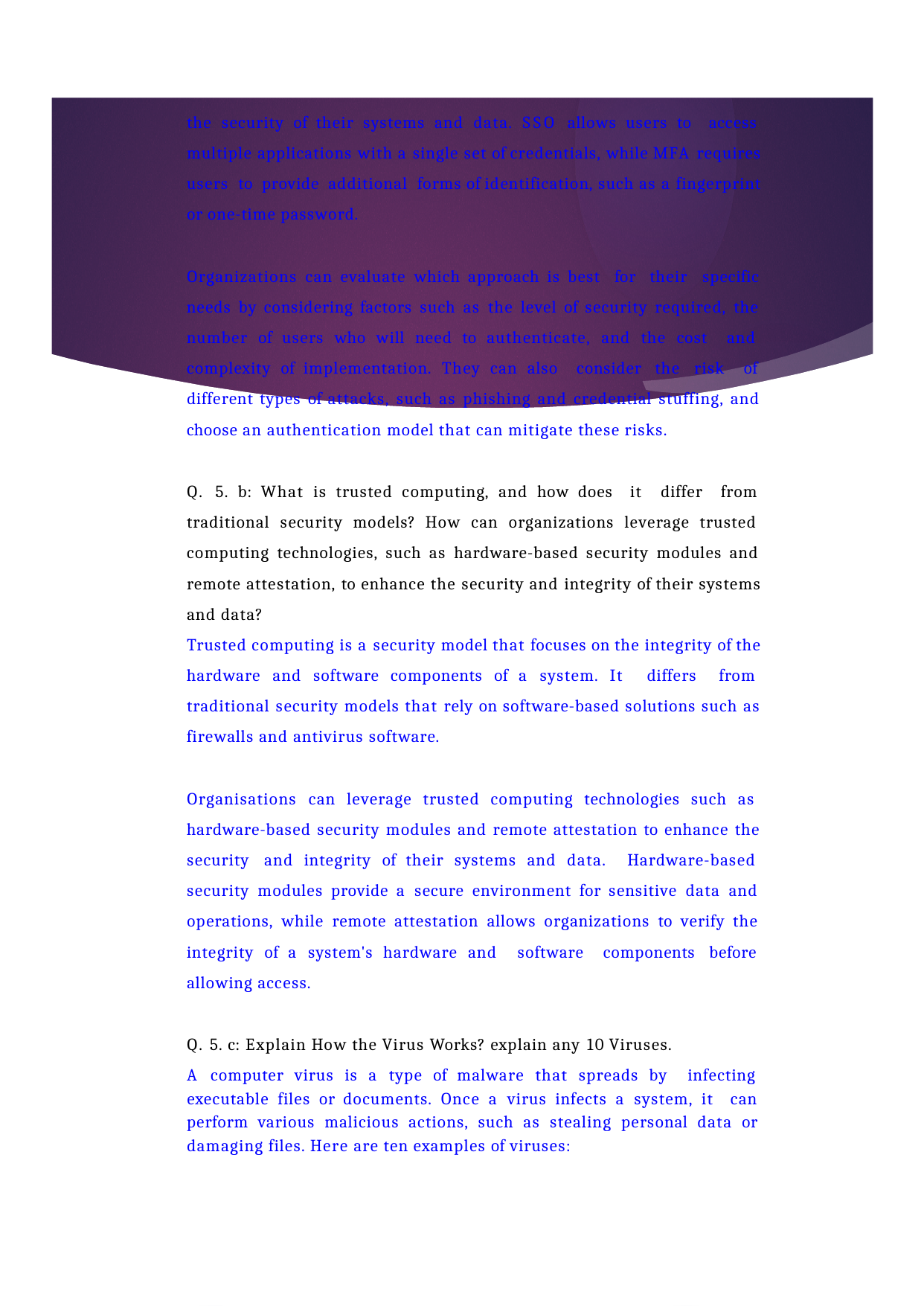

the security of their systems and data. SSO allows users to  access  multiple applications with a single set of credentials, while MFA requires  users  to  provide  additional  forms of identification, such as a fingerprint  or one-time password.

Organizations can evaluate which approach is best  for  their  specific  needs by considering factors such as the level of security required, the  number of users who will need to authenticate, and the cost  and  complexity of implementation. They can also  consider the risk  of  different types of attacks, such as phishing and credential stuffing, and  choose an authentication model that can mitigate these risks.

Q. 5. b: What is trusted computing, and how does  it  differ  from  traditional security models? How can organizations leverage trusted  computing technologies, such as hardware-based security modules and  remote attestation, to enhance the security and integrity of their systems  and data?
Trusted computing is a security model that focuses on the integrity of the  hardware and software components of a system. It  differs  from  traditional security models that rely on software-based solutions such as  firewalls and antivirus software.

Organisations can leverage trusted computing technologies such as  hardware-based security modules and remote attestation to enhance the  security and integrity of their systems and data.  Hardware-based  security modules provide a secure environment for sensitive data and  operations, while remote attestation allows organizations to verify the  integrity of a system's hardware and  software  components before  allowing access.

Q. 5. c: Explain How the Virus Works? explain any 10 Viruses.
A computer virus is a type of malware that spreads by  infecting  executable files or documents. Once a virus infects a system, it  can  perform various malicious actions, such as stealing personal data or  damaging files. Here are ten examples of viruses: